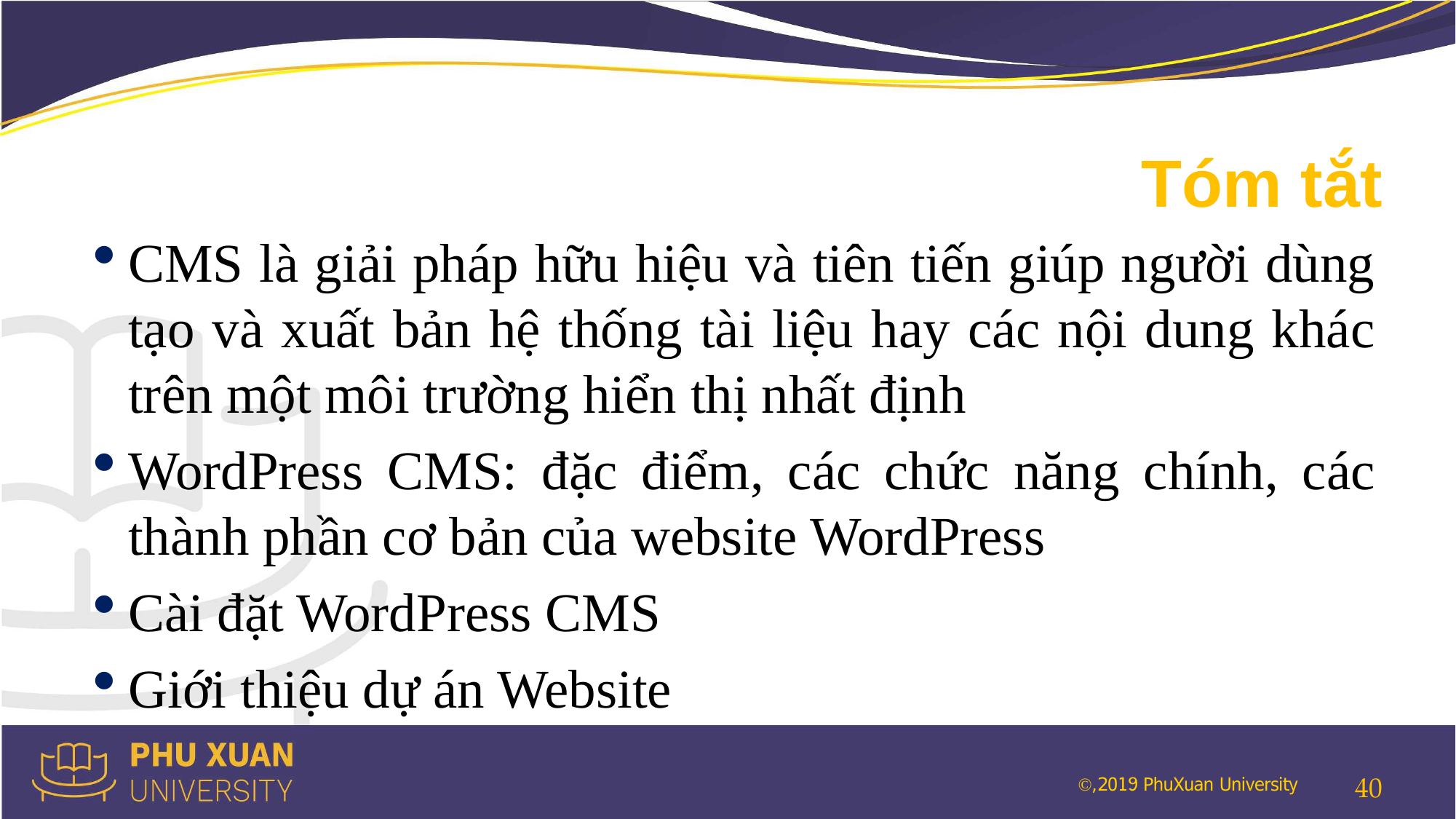

# Tóm tắt
CMS là giải pháp hữu hiệu và tiên tiến giúp người dùng tạo và xuất bản hệ thống tài liệu hay các nội dung khác trên một môi trường hiển thị nhất định
WordPress CMS: đặc điểm, các chức năng chính, các thành phần cơ bản của website WordPress
Cài đặt WordPress CMS
Giới thiệu dự án Website

40